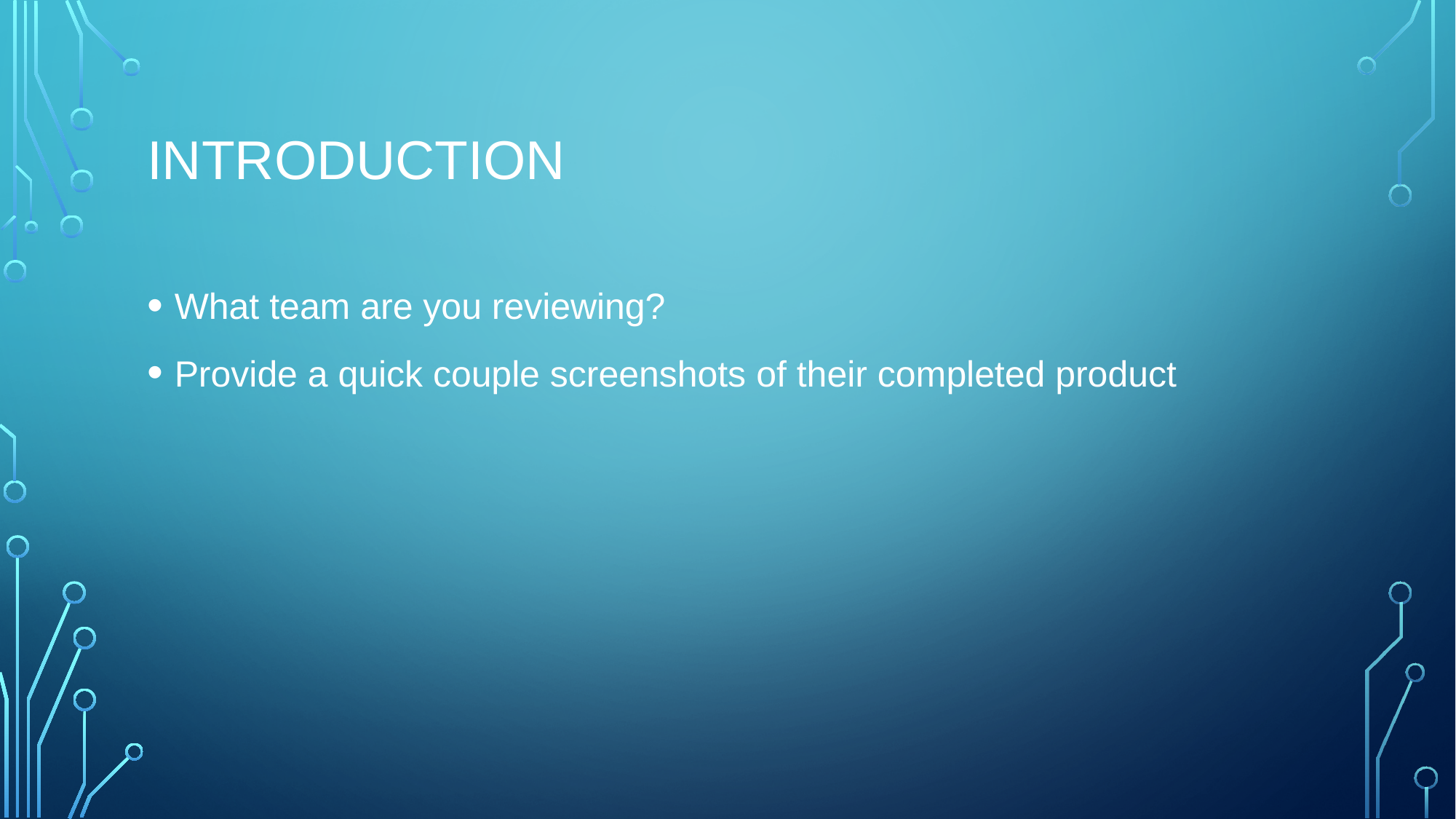

# Introduction
What team are you reviewing?
Provide a quick couple screenshots of their completed product